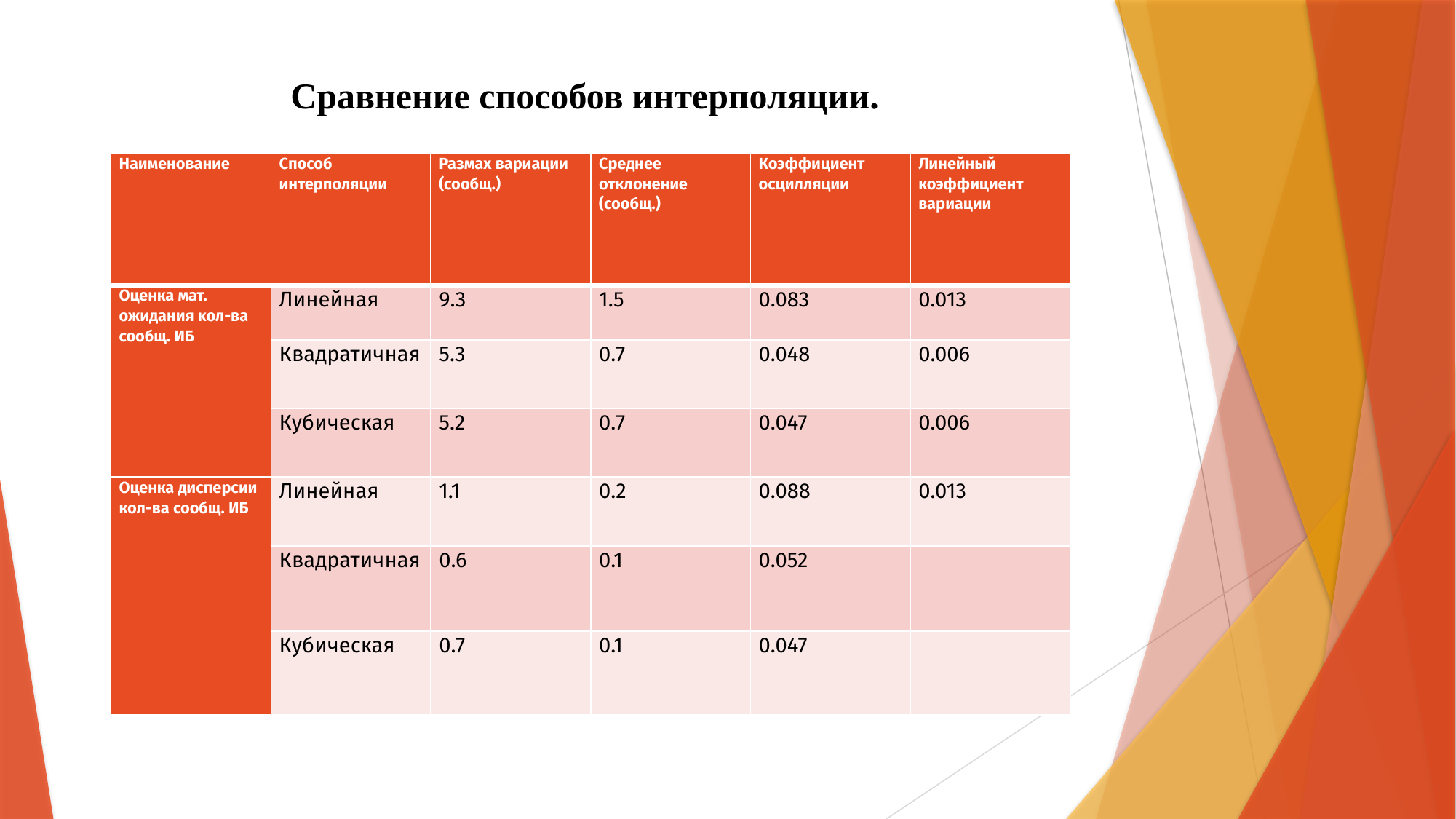

# Сравнение способов интерполяции.
| Наименование | Способ интерполяции | Размах вариации (сообщ.) | Среднее отклонение (сообщ.) | Коэффициент осцилляции | Линейный коэффициент вариации |
| --- | --- | --- | --- | --- | --- |
| Оценка мат. ожидания кол-ва сообщ. ИБ | Линейная | 9.3 | 1.5 | 0.083 | 0.013 |
|  | Квадратичная | 5.3 | 0.7 | 0.048 | 0.006 |
|  | Кубическая | 5.2 | 0.7 | 0.047 | 0.006 |
| Оценка дисперсии кол-ва сообщ. ИБ | Линейная | 1.1 | 0.2 | 0.088 | 0.013 |
|  | Квадратичная | 0.6 | 0.1 | 0.052 |  |
|  | Кубическая | 0.7 | 0.1 | 0.047 |  |